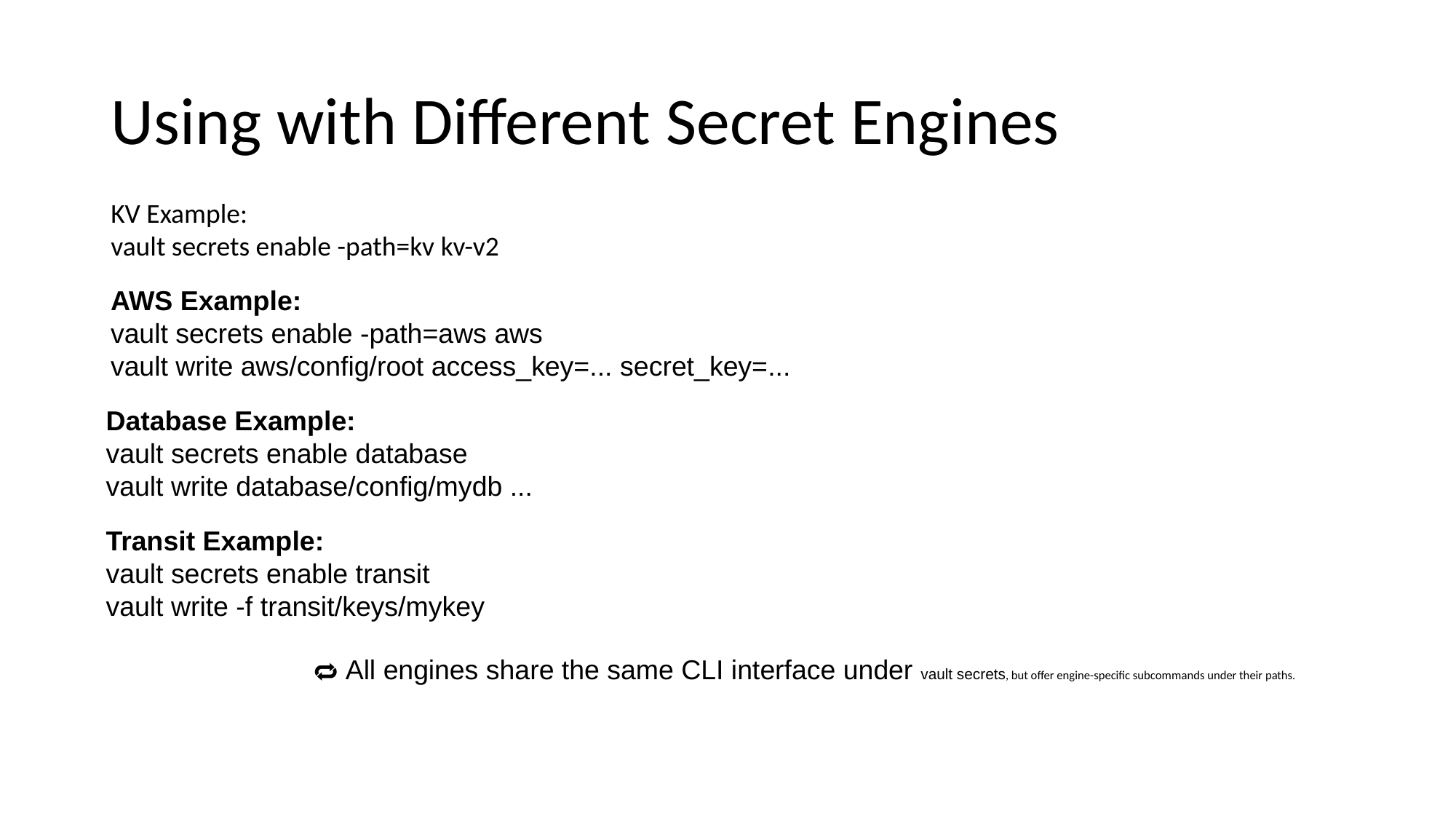

# Using with Different Secret Engines
KV Example:
vault secrets enable -path=kv kv-v2
AWS Example:
vault secrets enable -path=aws aws
vault write aws/config/root access_key=... secret_key=...

Database Example:
vault secrets enable database
vault write database/config/mydb ...

Transit Example:
vault secrets enable transit
vault write -f transit/keys/mykey

🔁 All engines share the same CLI interface under vault secrets, but offer engine-specific subcommands under their paths.